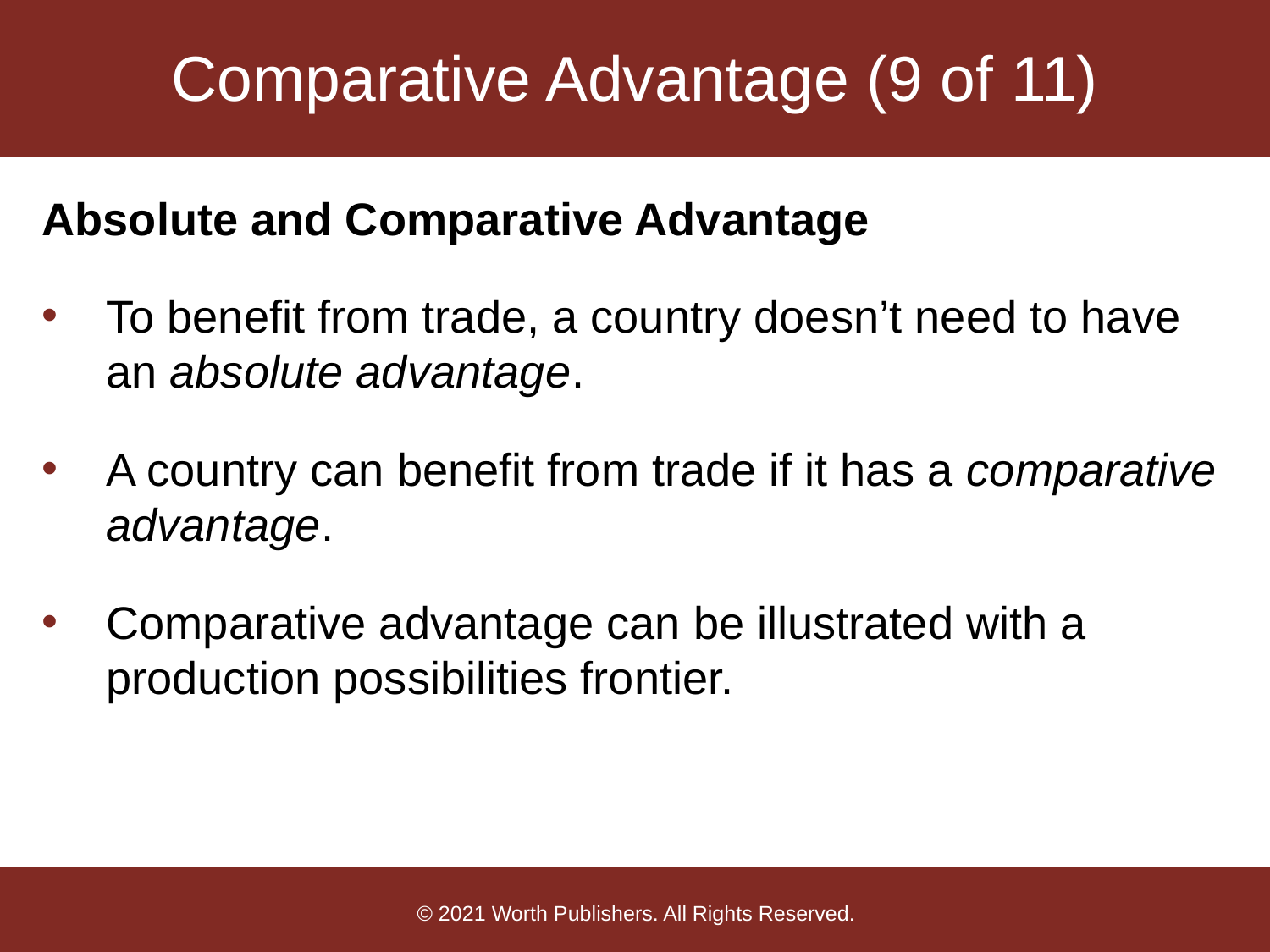

# Comparative Advantage (9 of 11)
Absolute and Comparative Advantage
To benefit from trade, a country doesn’t need to have an absolute advantage.
A country can benefit from trade if it has a comparative advantage.
Comparative advantage can be illustrated with a production possibilities frontier.